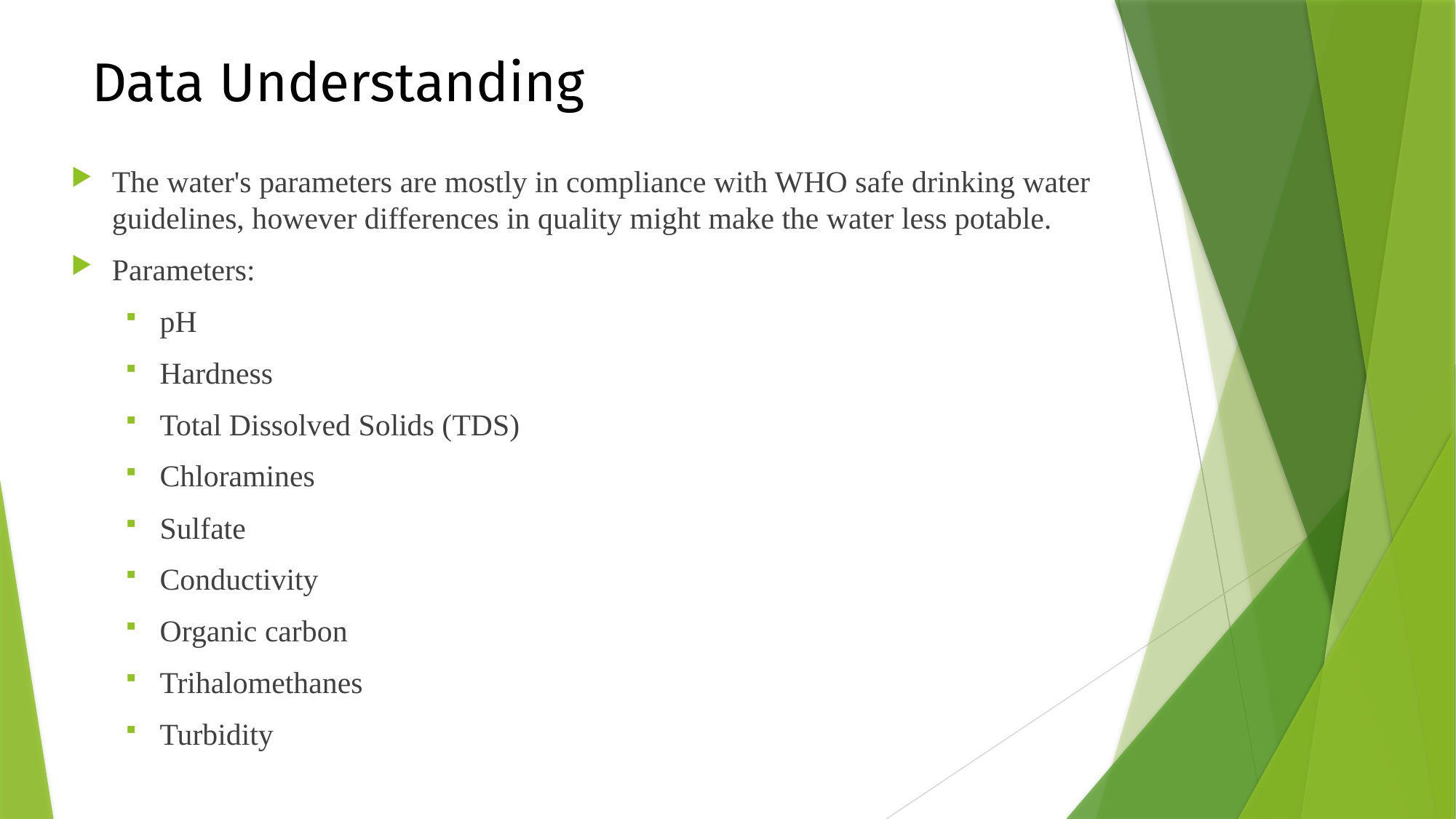

# Data Understanding
The water's parameters are mostly in compliance with WHO safe drinking water guidelines, however differences in quality might make the water less potable.
Parameters:
pH
Hardness
Total Dissolved Solids (TDS)
Chloramines
Sulfate
Conductivity
Organic carbon
Trihalomethanes
Turbidity